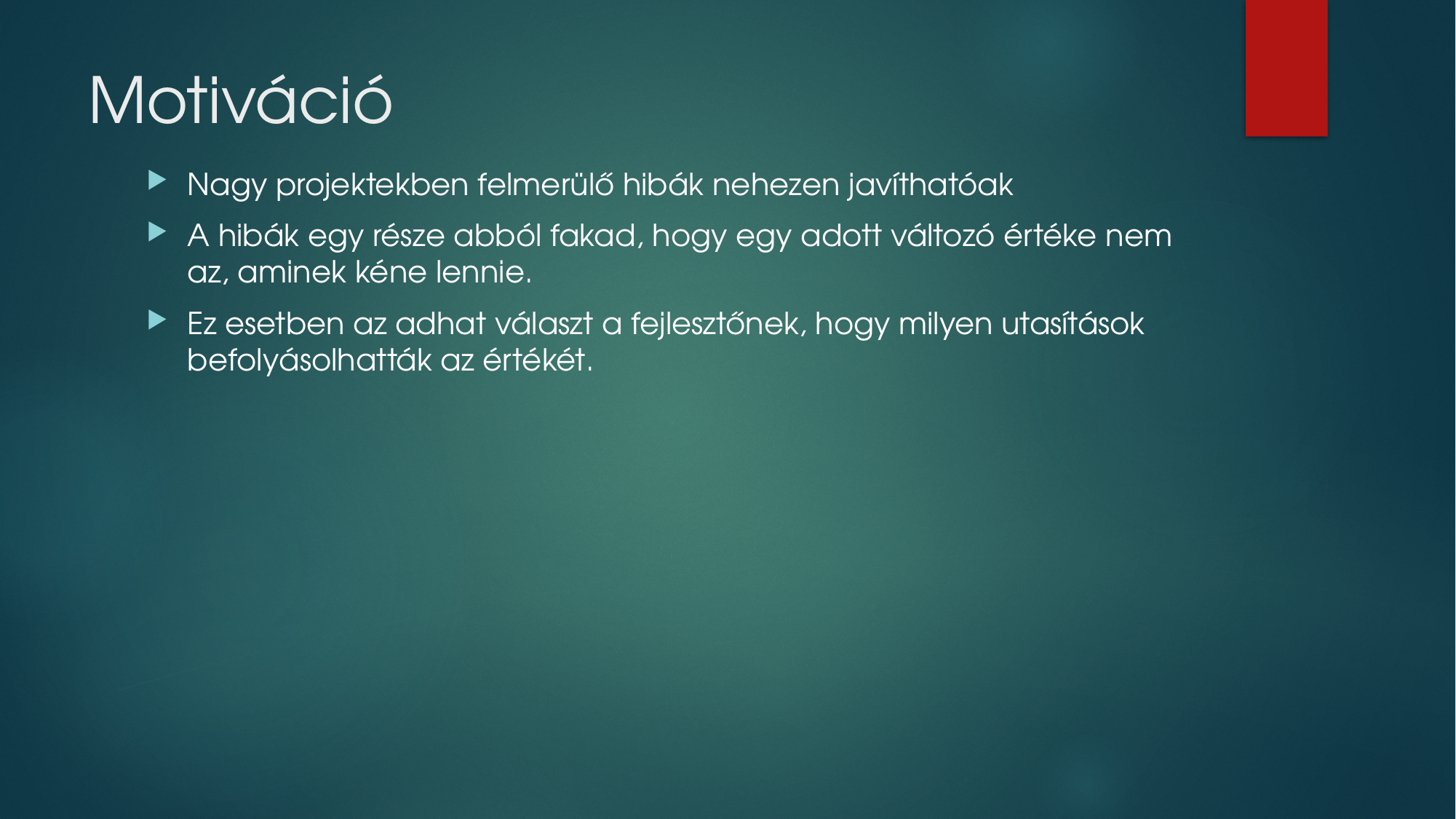

# Motiváció
Nagy projektekben felmerülő hibák nehezen javíthatóak
A hibák egy része abból fakad, hogy egy adott változó értéke nem az, aminek kéne lennie.
Ez esetben az adhat választ a fejlesztőnek, hogy milyen utasítások befolyásolhatták az értékét.